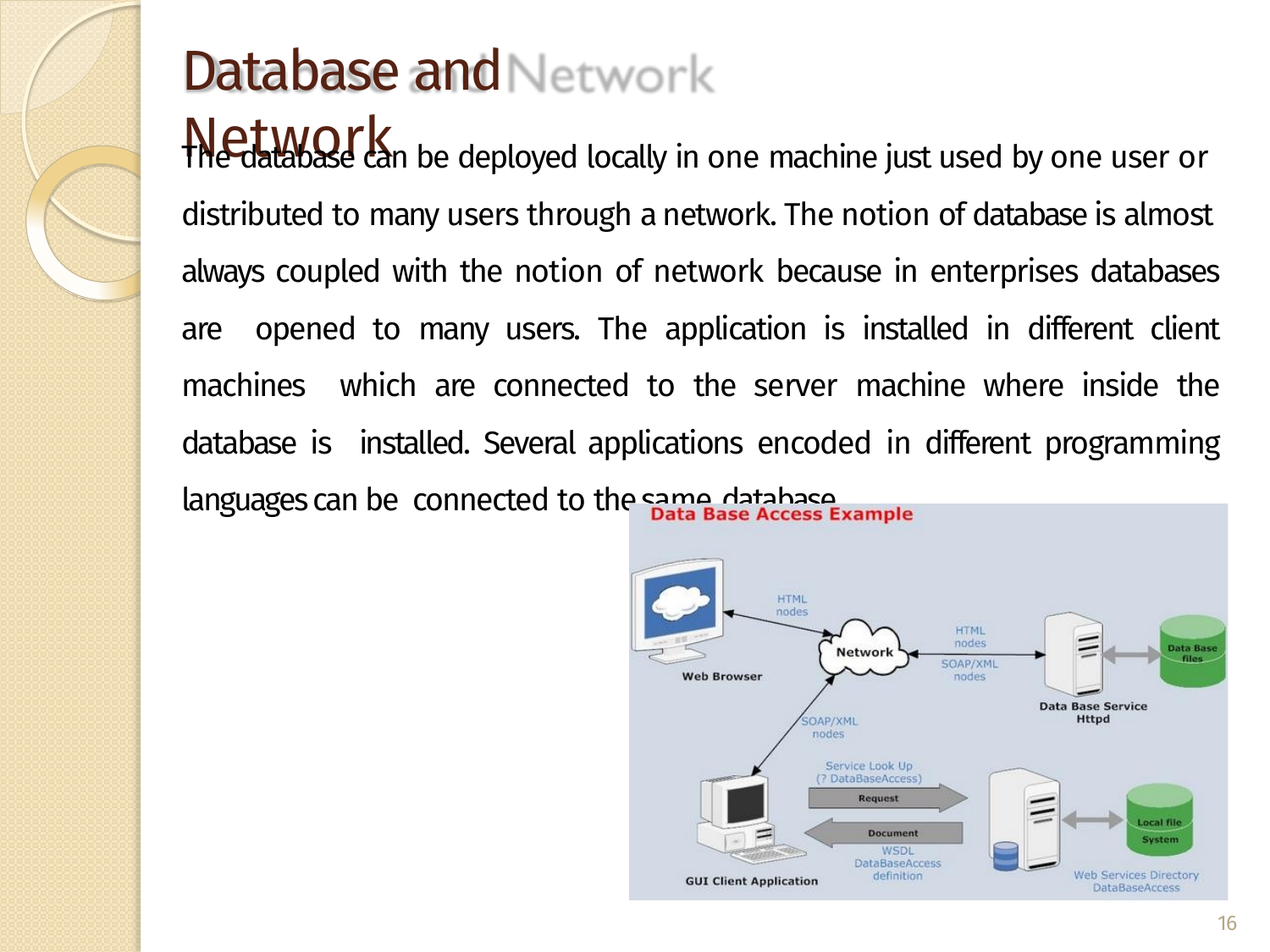

# Database and Network
The database can be deployed locally in one machine just used by one user or  distributed to many users through a network. The notion of database is almost  always coupled with the notion of network because in enterprises databases are  opened to many users. The application is installed in different client machines  which are connected to the server machine where inside the database is  installed. Several applications encoded in different programming languages can be  connected to the same database.

16